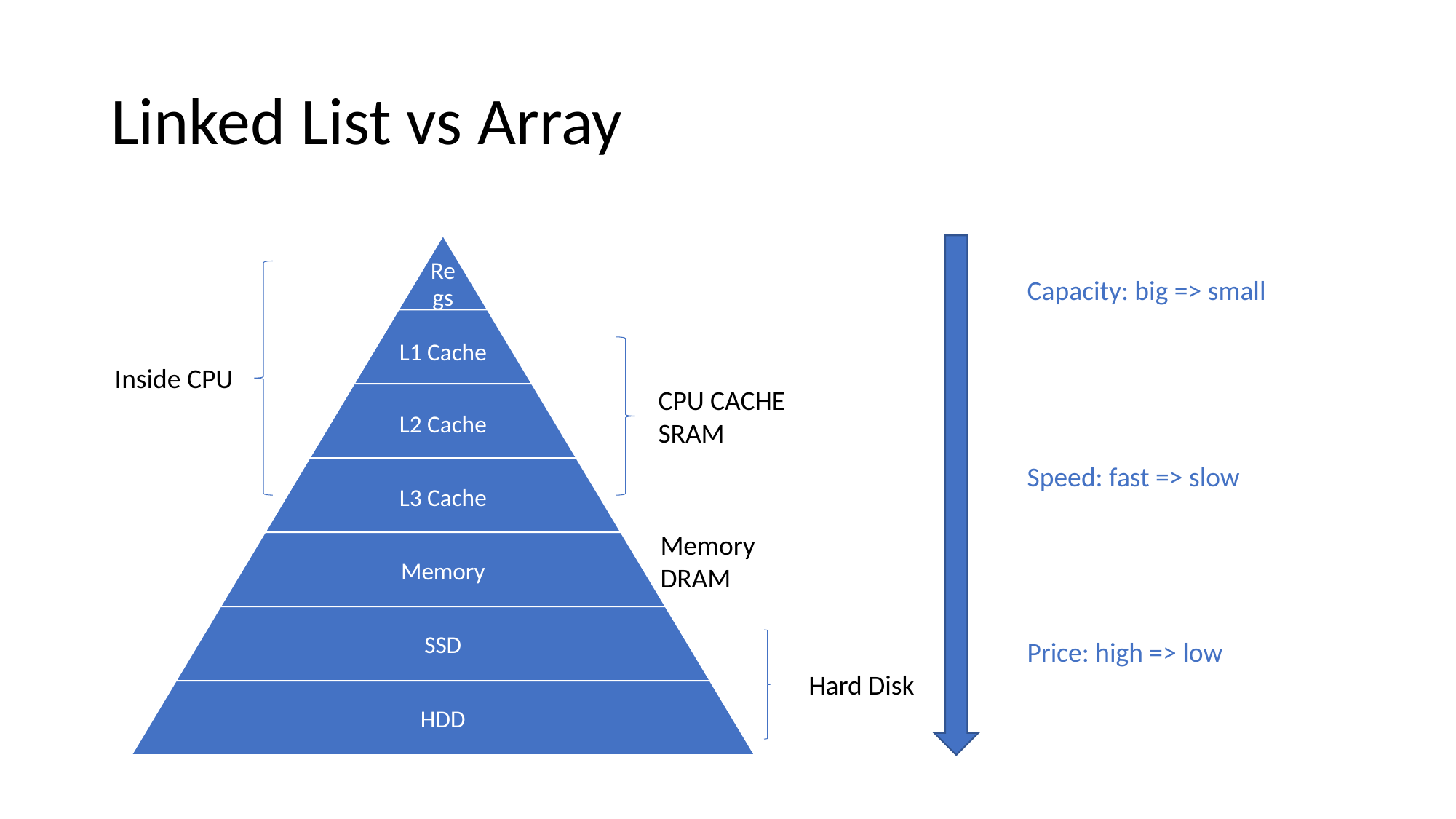

# Linked List vs Array
Regs
L1 Cache
L2 Cache
L3 Cache
Memory
SSD
HDD

Capacity: big => small

Inside CPU
CPU CACHE
SRAM
Speed: fast => slow
Memory
DRAM

Price: high => low
Hard Disk